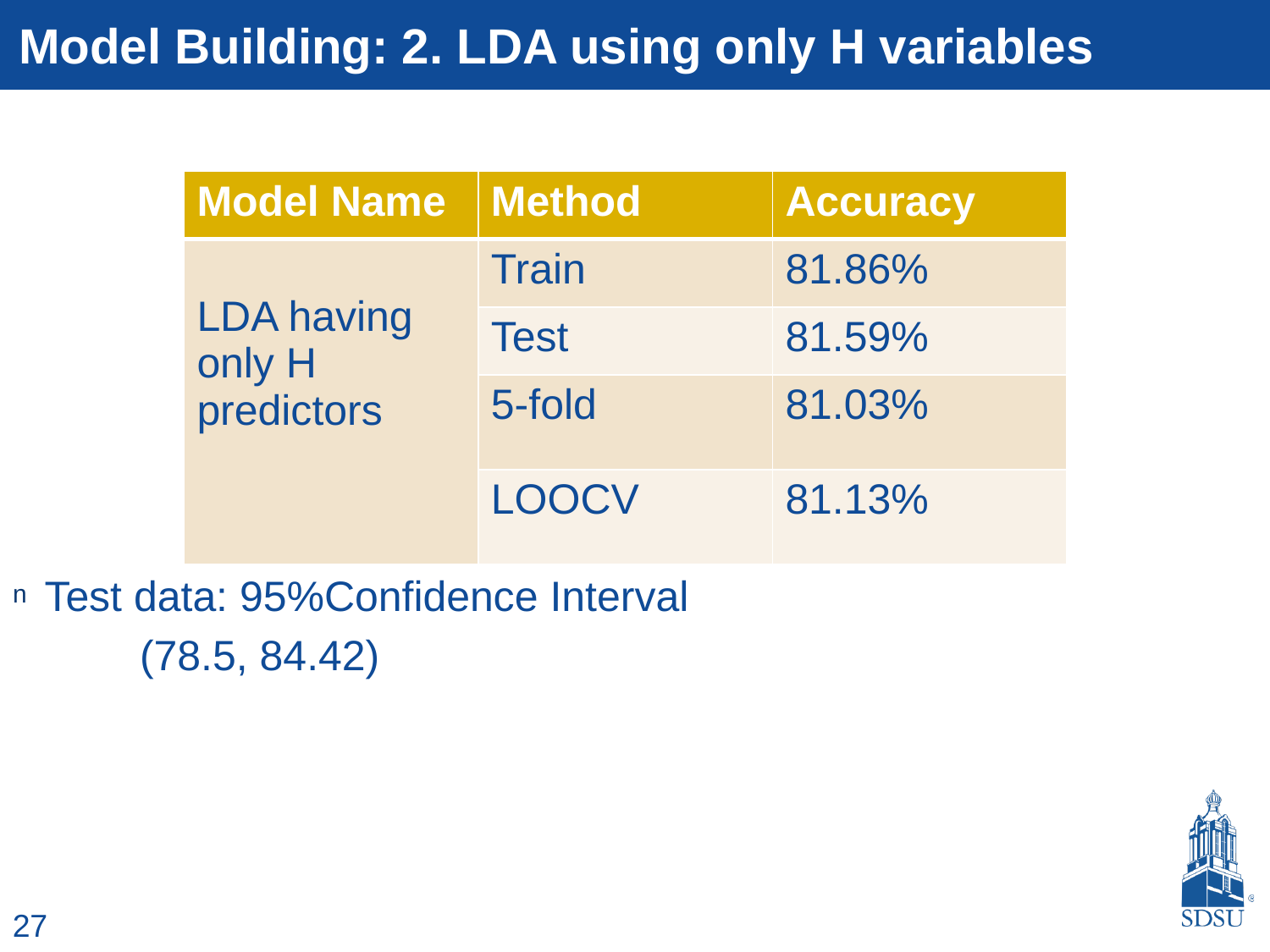

# Model Building: 2. LDA using only H variables

Test data: 95%Confidence Interval
	(78.5, 84.42)
| Model Name | Method | Accuracy |
| --- | --- | --- |
| LDA having only H predictors | Train | 81.86% |
|  | Test | 81.59% |
|  | 5-fold | 81.03% |
|  | LOOCV | 81.13% |